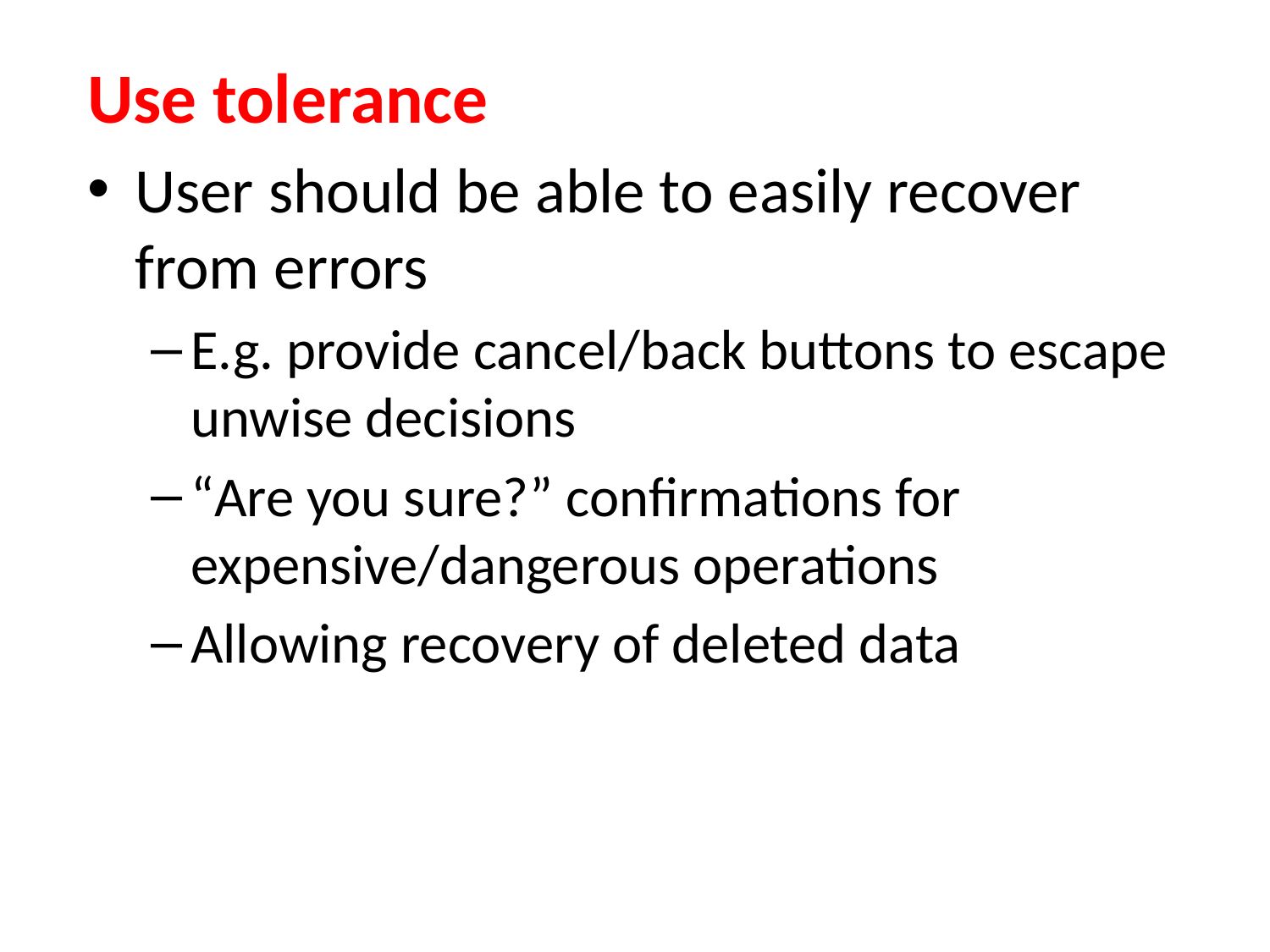

# Use tolerance
User should be able to easily recover from errors
E.g. provide cancel/back buttons to escape unwise decisions
“Are you sure?” confirmations for expensive/dangerous operations
Allowing recovery of deleted data